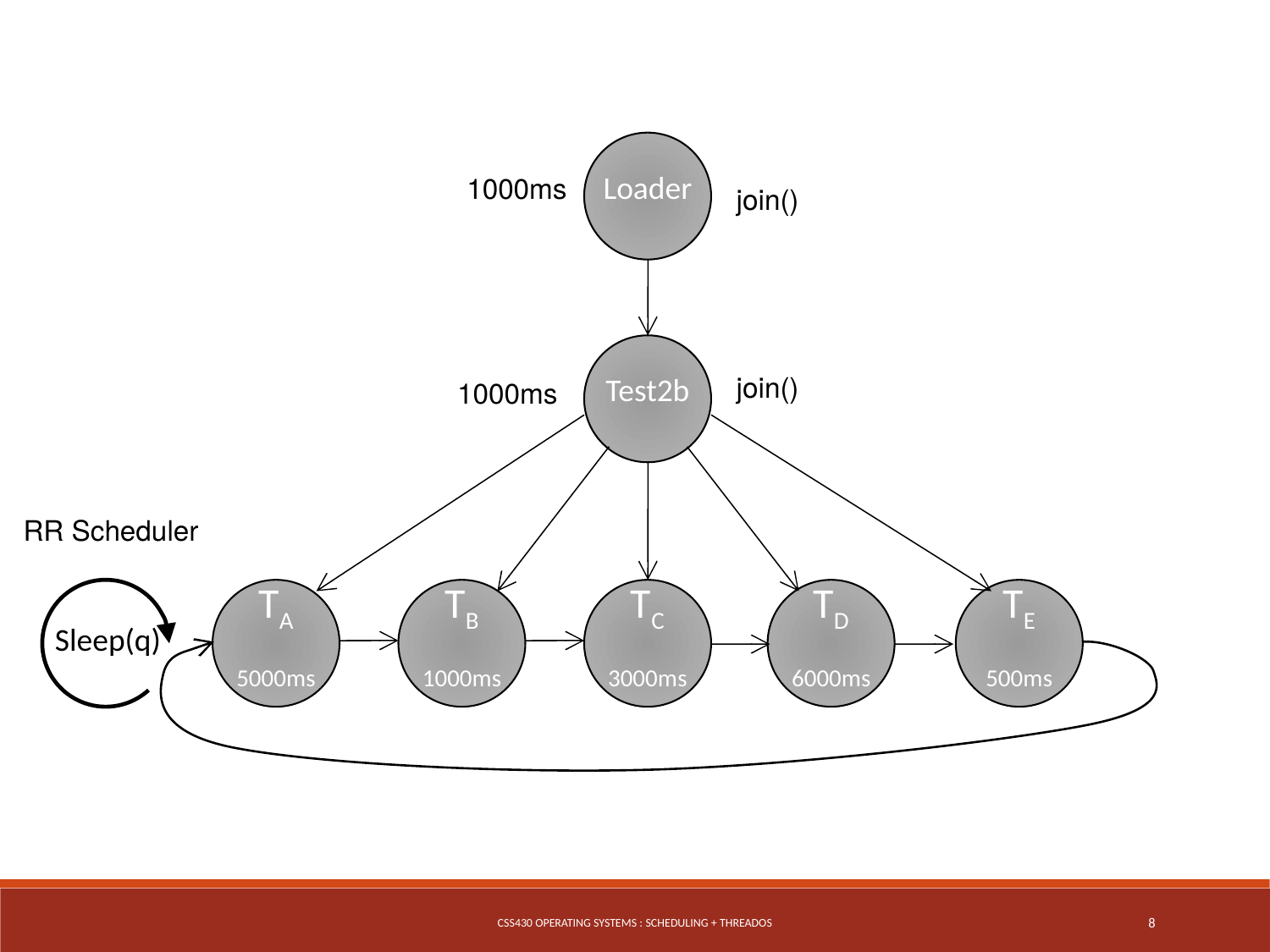

Loader
1000ms
join()

Test2b
join()
1000ms

RR Scheduler

Sleep(q)

TA
5000ms

TB
1000ms

TC
3000ms

TD
6000ms

TE
500ms

CSS430 Operating Systems : Scheduling + ThreadOS
8